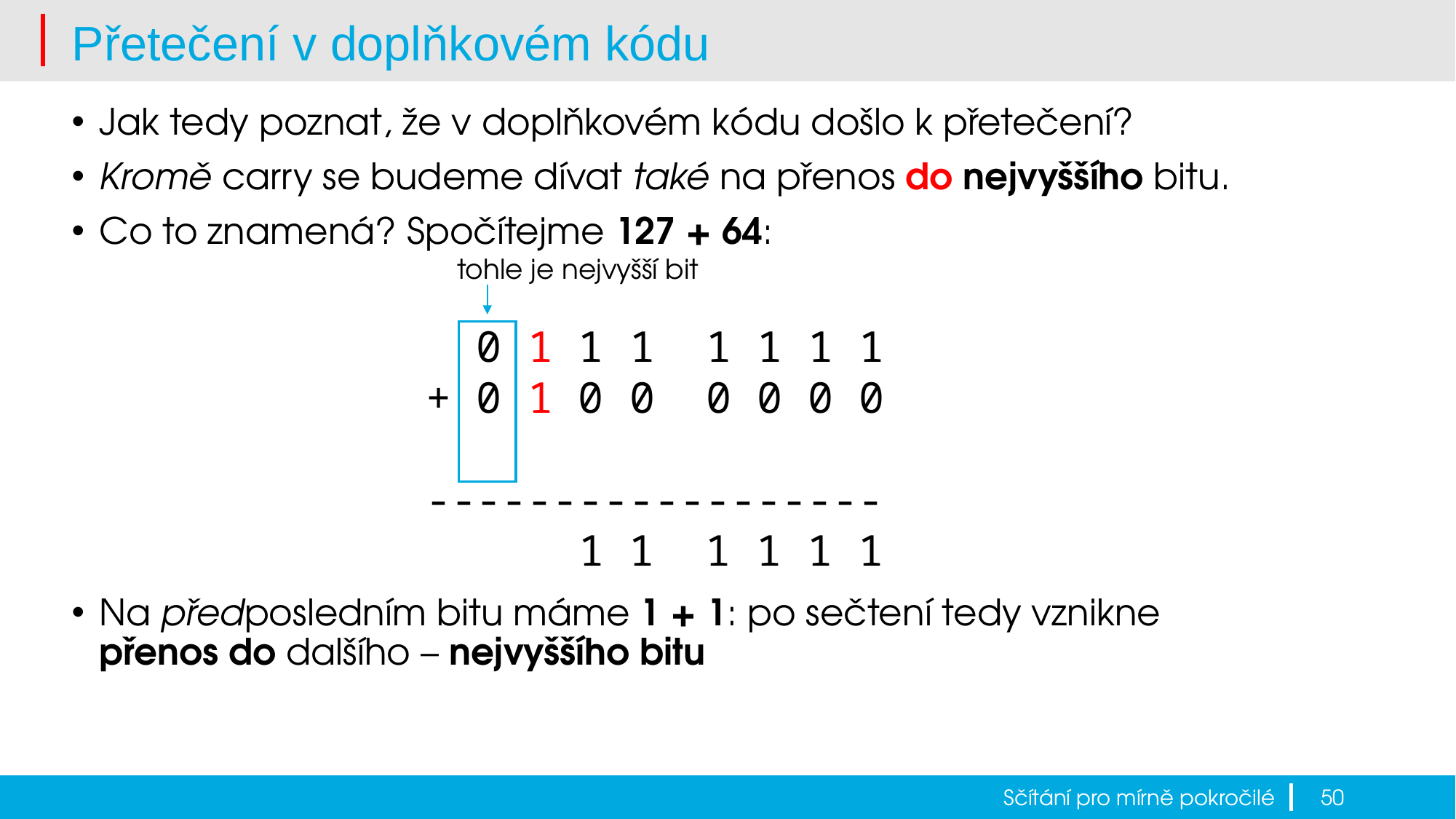

# Přetečení v doplňkovém kódu
Jak tedy poznat, že v doplňkovém kódu došlo k přetečení?
Kromě carry se budeme dívat také na přenos do nejvyššího bitu.
Co to znamená? Spočítejme 127 + 64:

Na předposledním bitu máme 1 + 1: po sečtení tedy vznikne
přenos do dalšího – nejvyššího bitu

tohle je nejvyšší bit
  0 1 1 1  1 1 1 1
+ 0 1 0 0  0 0 0 0

------------------
      1 1  1 1 1 1

Sčítání pro mírně pokročilé
50